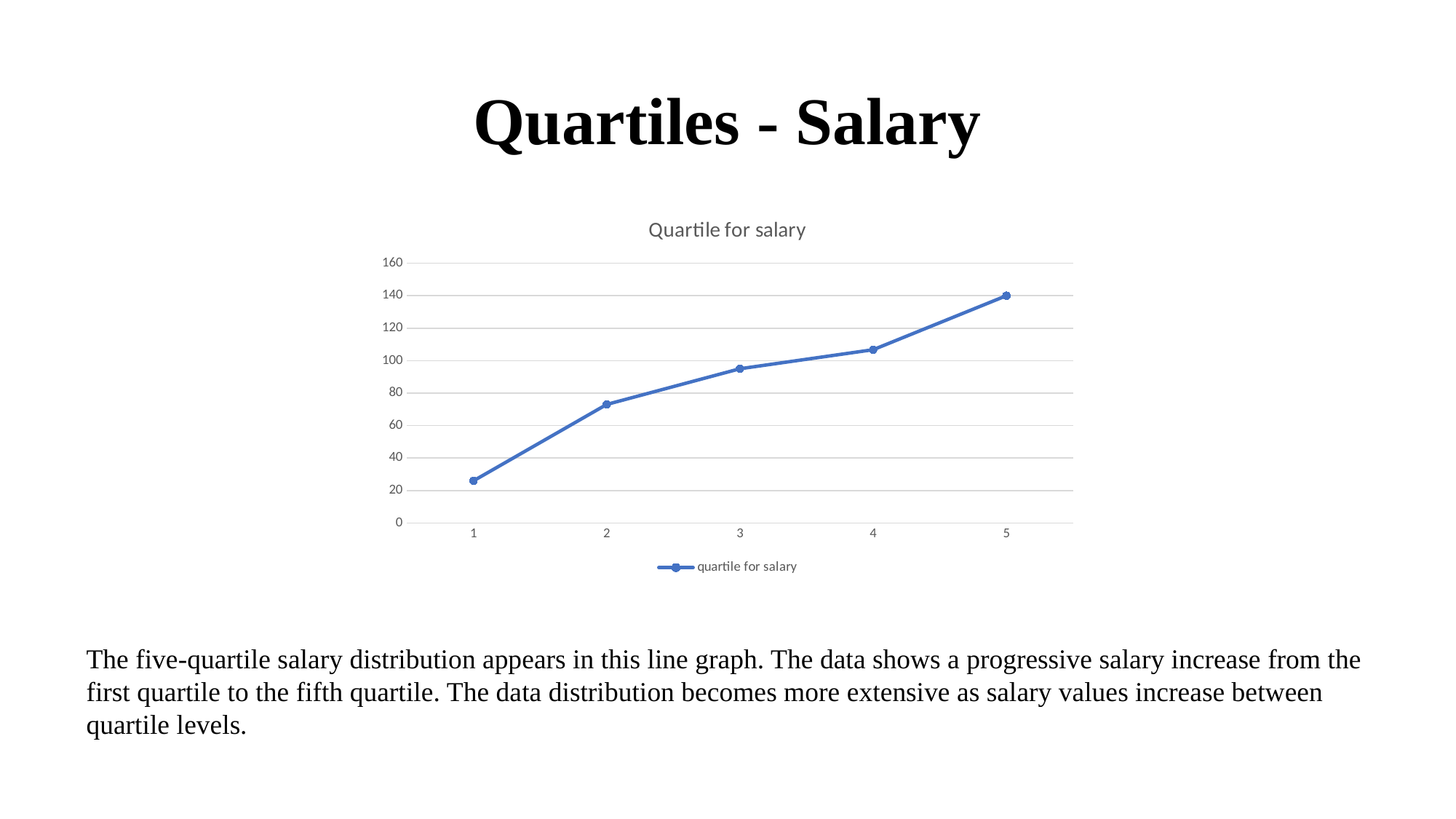

# Quartiles - Salary

### Chart: Quartile for salary

| Category | quartile for salary |
|---|---|
The five-quartile salary distribution appears in this line graph. The data shows a progressive salary increase from the first quartile to the fifth quartile. The data distribution becomes more extensive as salary values increase between quartile levels.